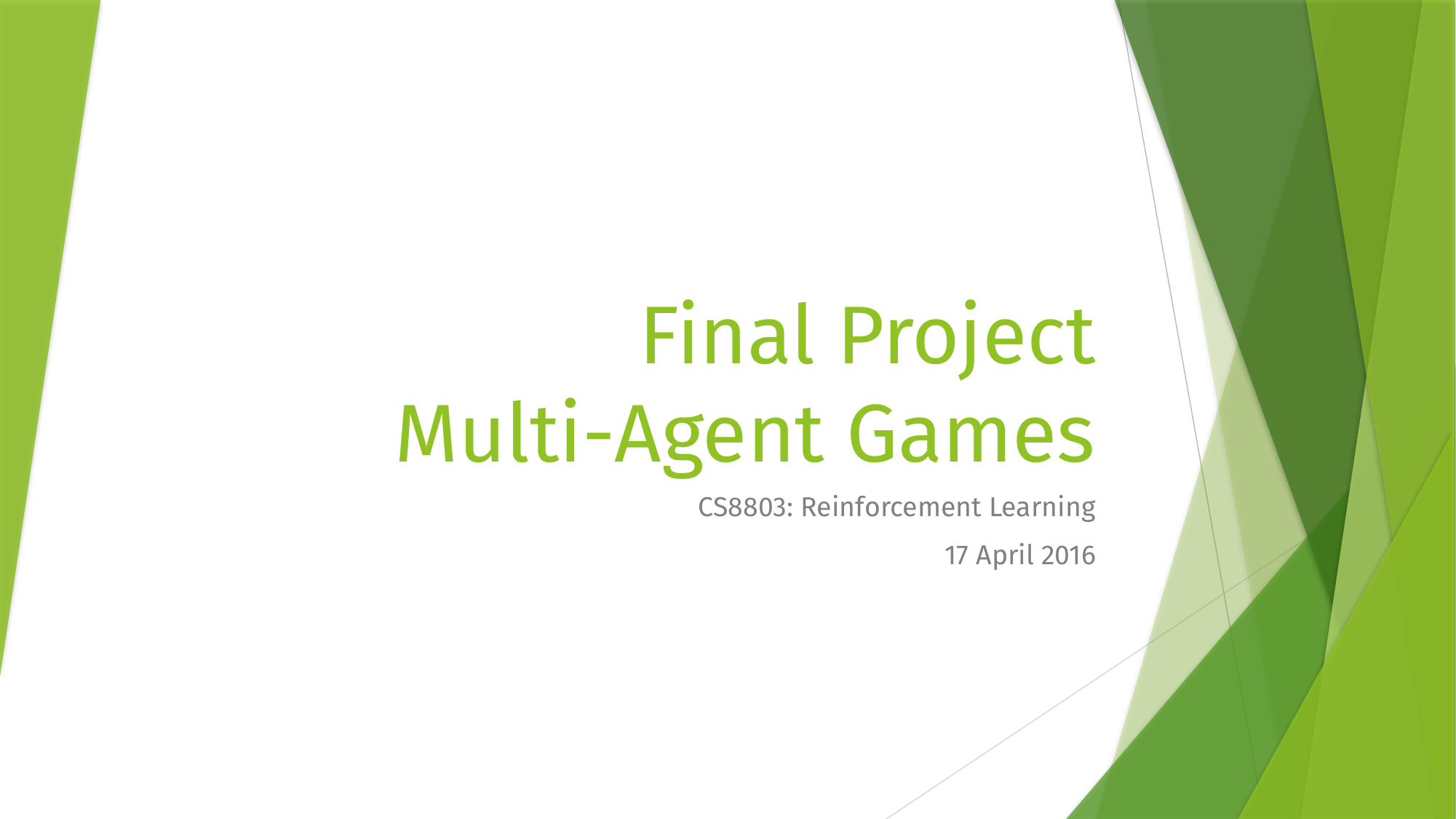

# Final Project Multi-Agent Games
CS8803: Reinforcement Learning
17 April 2016